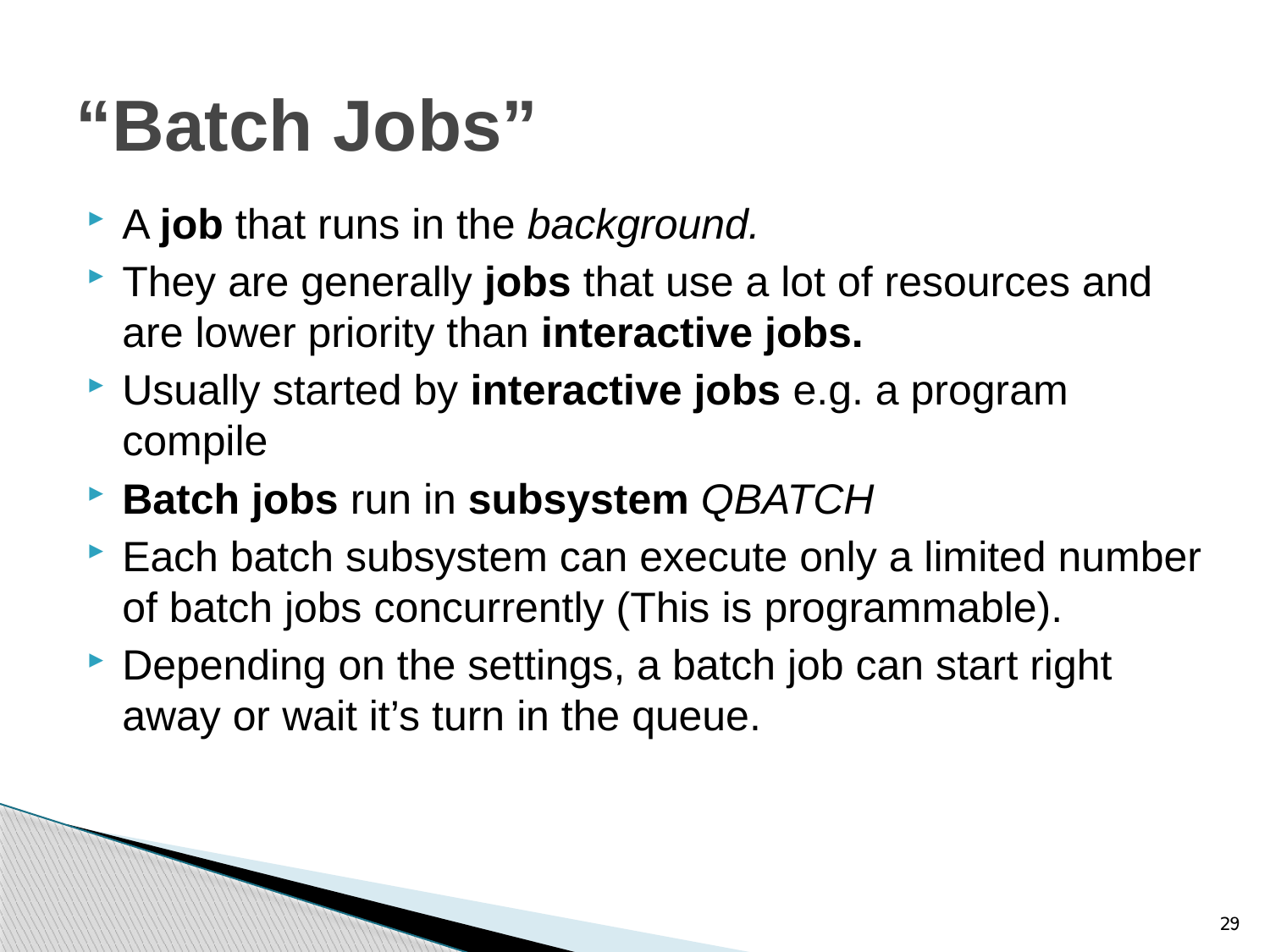

“Batch Jobs”
A job that runs in the background.
They are generally jobs that use a lot of resources and are lower priority than interactive jobs.
Usually started by interactive jobs e.g. a program compile
Batch jobs run in subsystem QBATCH
Each batch subsystem can execute only a limited number of batch jobs concurrently (This is programmable).
Depending on the settings, a batch job can start right away or wait it’s turn in the queue.

29